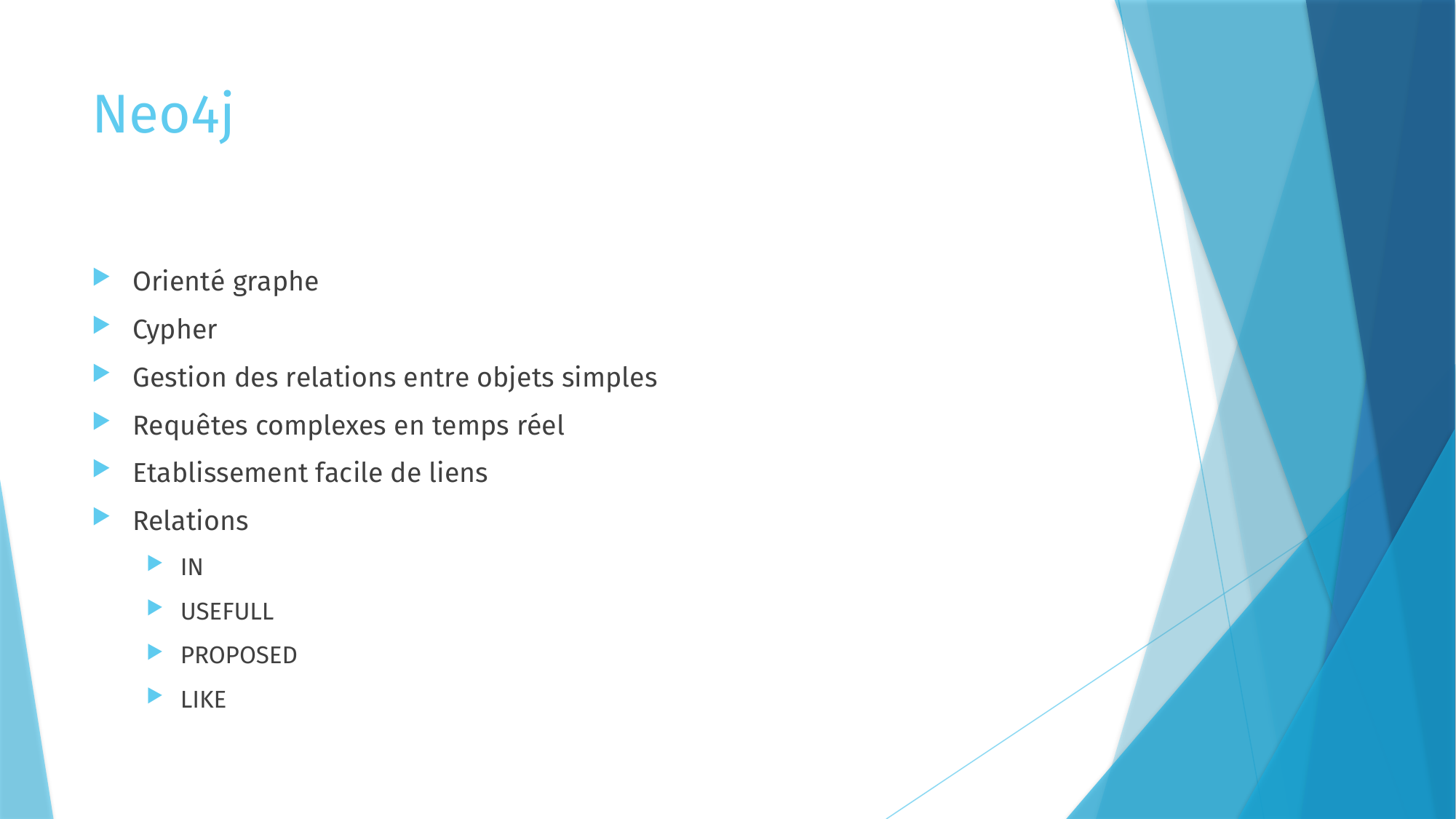

# Neo4j
Orienté graphe
Cypher
Gestion des relations entre objets simples
Requêtes complexes en temps réel
Etablissement facile de liens
Relations
IN
USEFULL
PROPOSED
LIKE